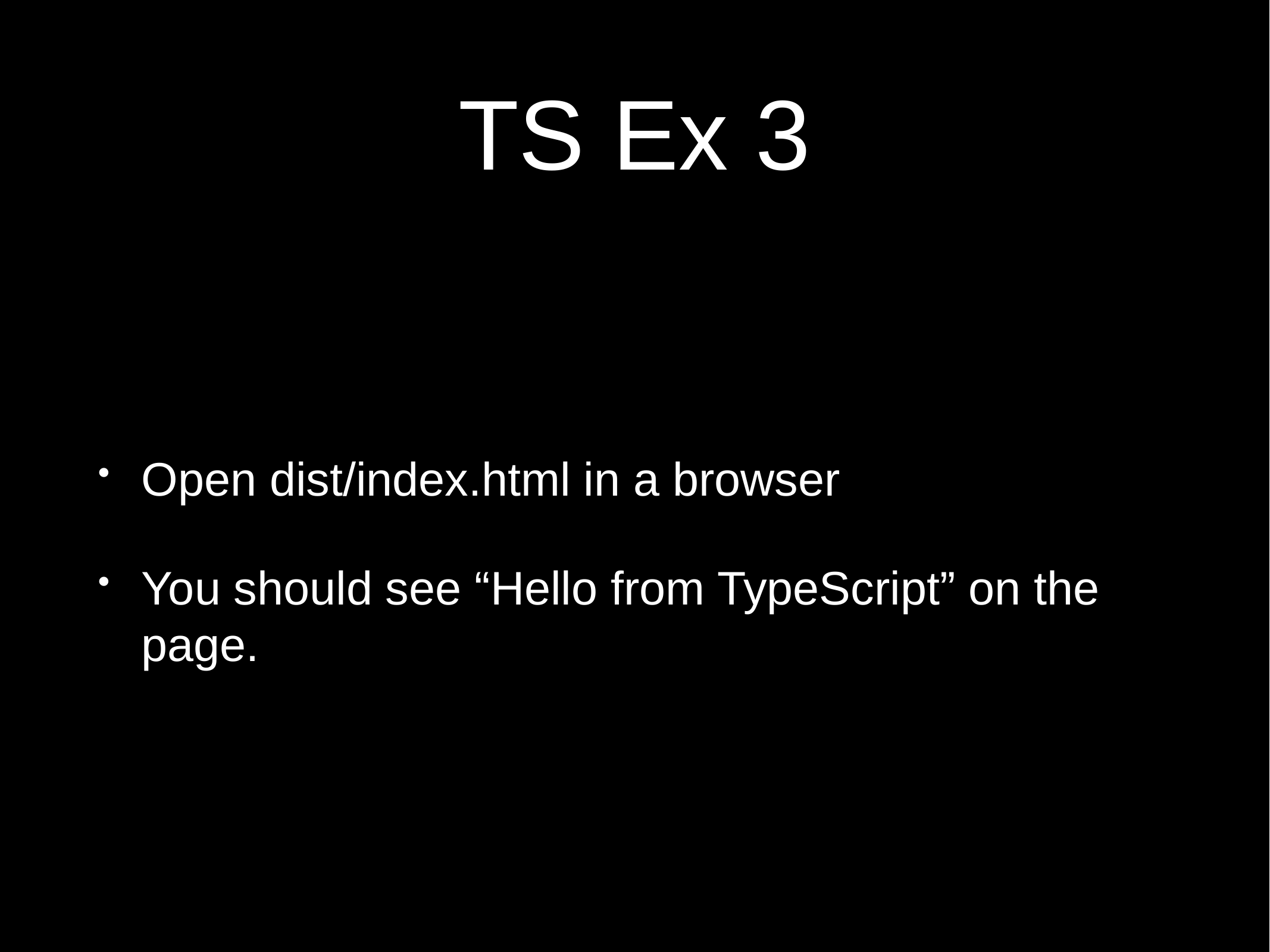

# TS Ex 3
Open dist/index.html in a browser
You should see “Hello from TypeScript” on the page.